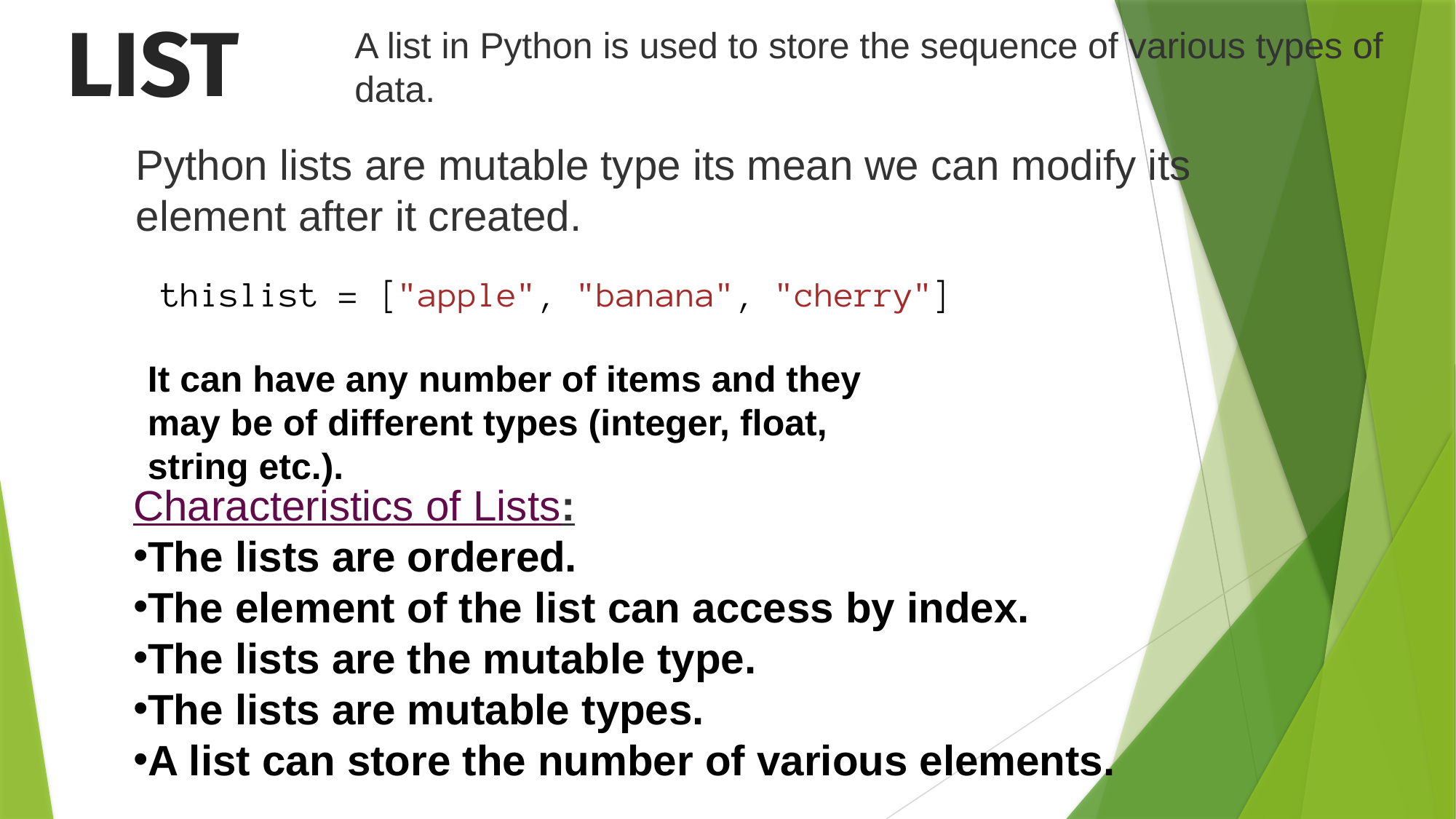

LIST
A list in Python is used to store the sequence of various types of data.
Python lists are mutable type its mean we can modify its element after it created.
thislist = ["apple", "banana", "cherry"]
It can have any number of items and they may be of different types (integer, float, string etc.).
Characteristics of Lists:
The lists are ordered.
The element of the list can access by index.
The lists are the mutable type.
The lists are mutable types.
A list can store the number of various elements.